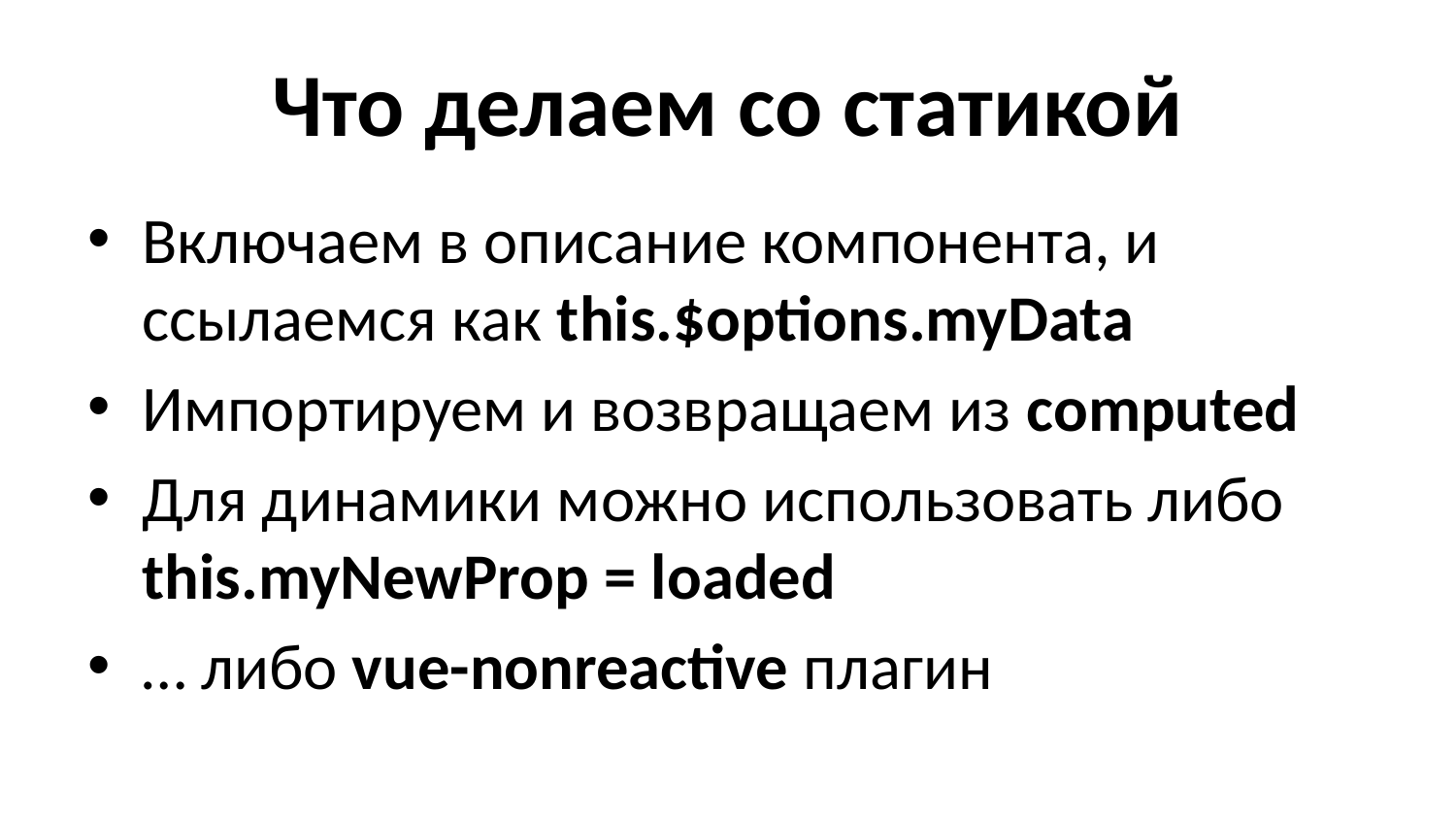

# Что делаем со статикой
Включаем в описание компонента, и ссылаемся как this.$options.myData
Импортируем и возвращаем из computed
Для динамики можно использовать либо this.myNewProp = loaded
… либо vue-nonreactive плагин